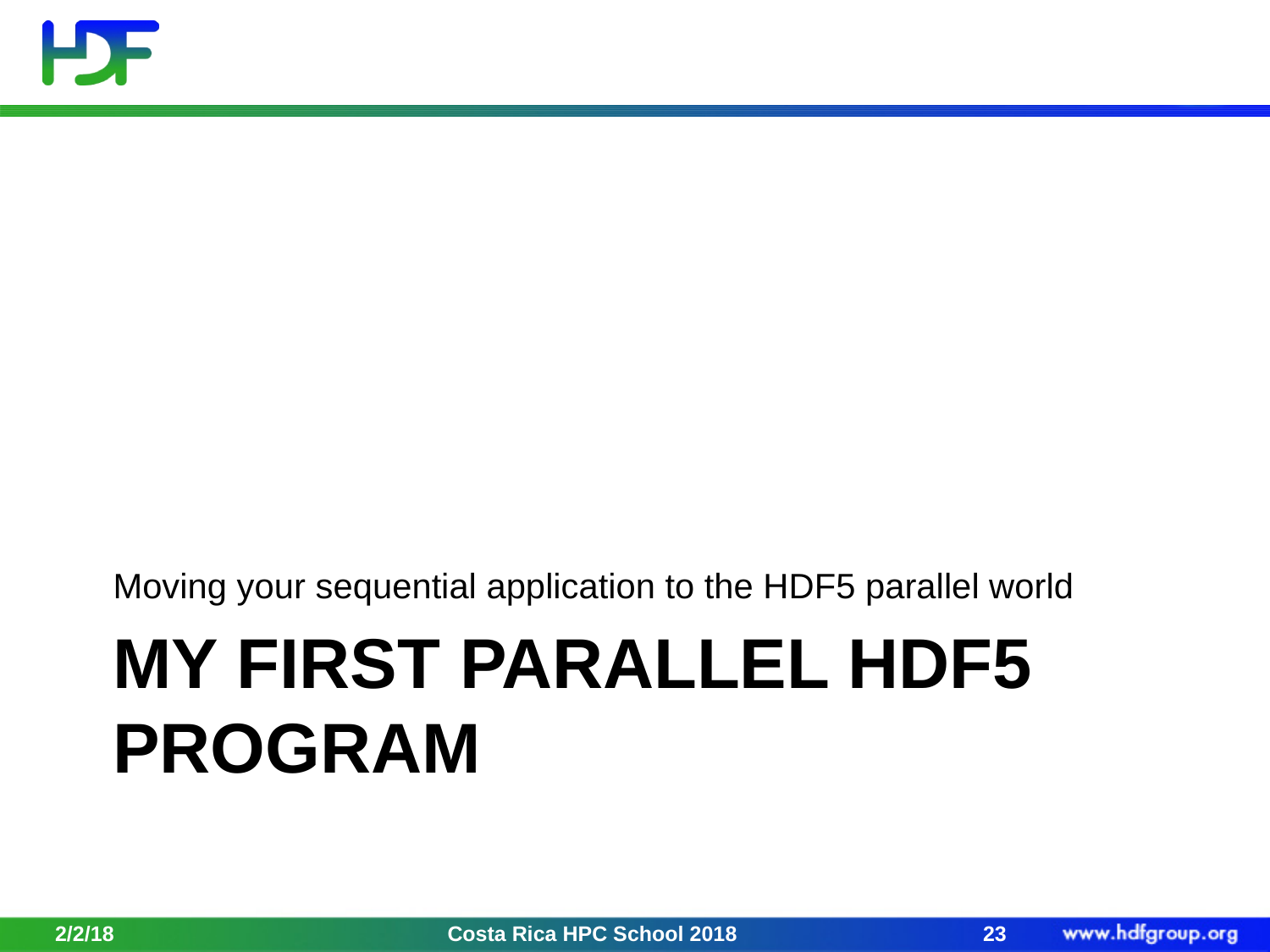

Moving your sequential application to the HDF5 parallel world
# My first parallel hdf5 program
2/2/18
Costa Rica HPC School 2018
23